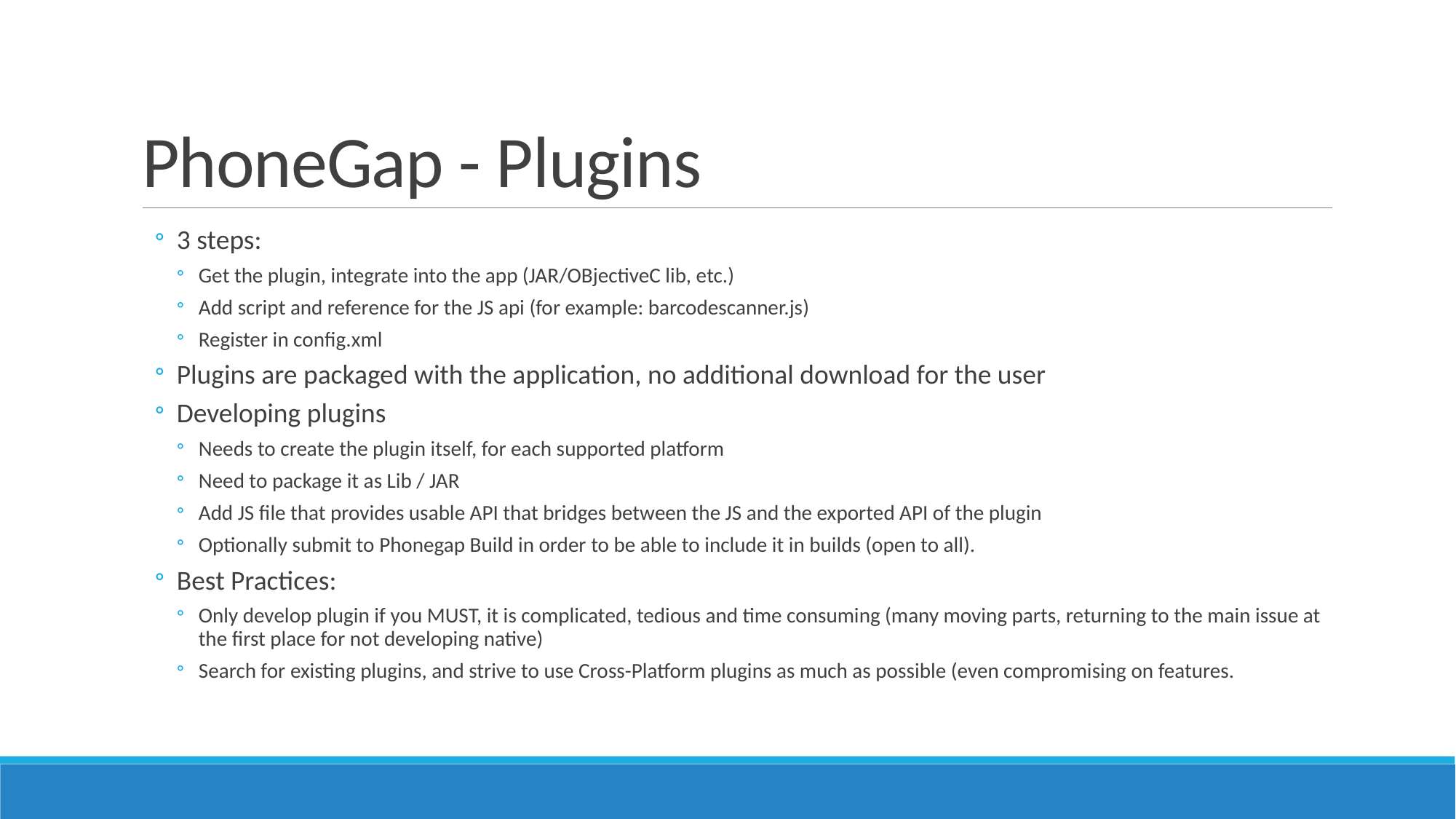

# PhoneGap - Plugins
3 steps:
Get the plugin, integrate into the app (JAR/OBjectiveC lib, etc.)
Add script and reference for the JS api (for example: barcodescanner.js)
Register in config.xml
Plugins are packaged with the application, no additional download for the user
Developing plugins
Needs to create the plugin itself, for each supported platform
Need to package it as Lib / JAR
Add JS file that provides usable API that bridges between the JS and the exported API of the plugin
Optionally submit to Phonegap Build in order to be able to include it in builds (open to all).
Best Practices:
Only develop plugin if you MUST, it is complicated, tedious and time consuming (many moving parts, returning to the main issue at the first place for not developing native)
Search for existing plugins, and strive to use Cross-Platform plugins as much as possible (even compromising on features.